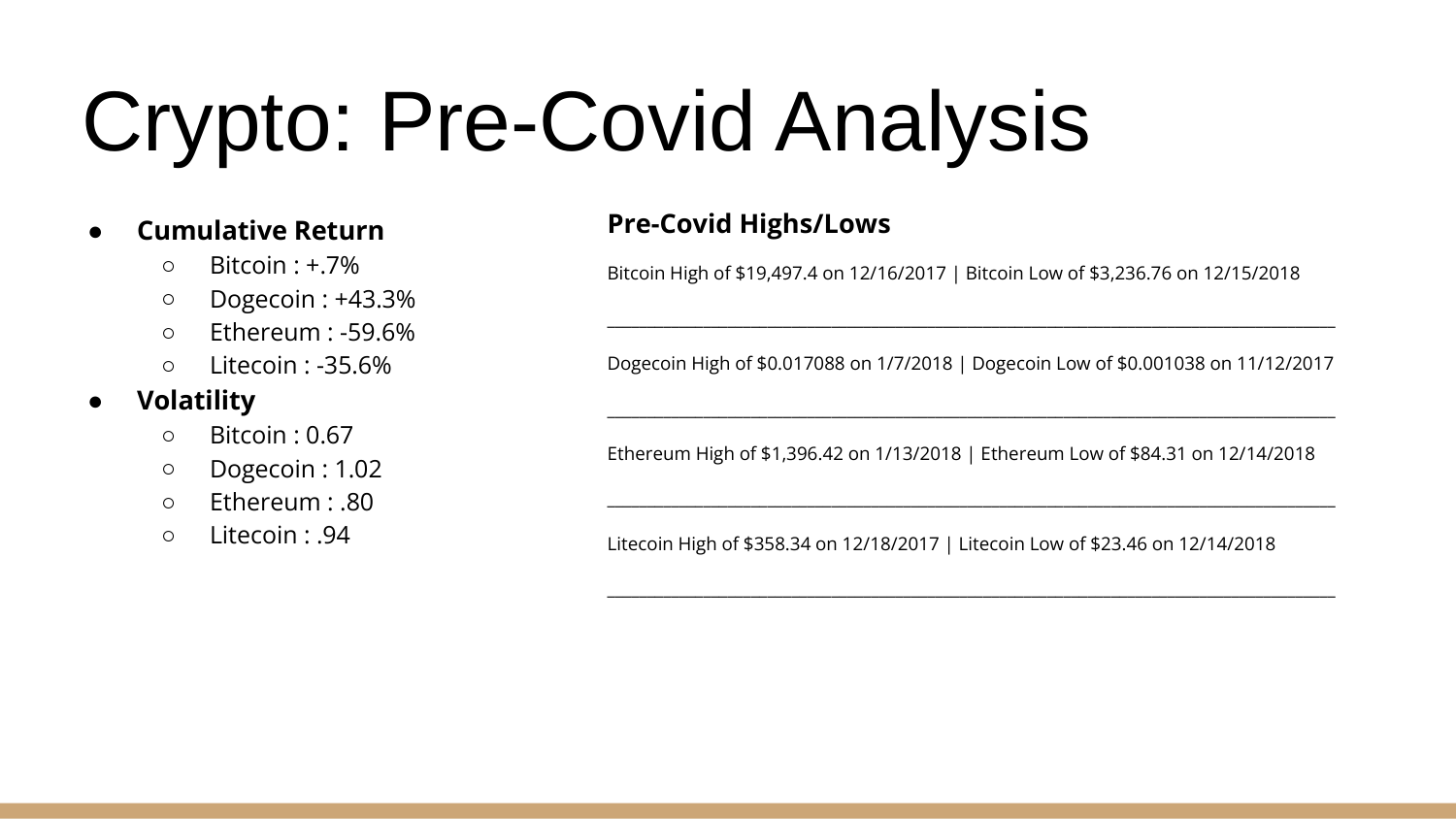

# Crypto: Pre-Covid Analysis
Cumulative Return
Bitcoin : +.7%
Dogecoin : +43.3%
Ethereum : -59.6%
Litecoin : -35.6%
Volatility
Bitcoin : 0.67
Dogecoin : 1.02
Ethereum : .80
Litecoin : .94
Pre-Covid Highs/Lows
Bitcoin High of $19,497.4 on 12/16/2017 | Bitcoin Low of $3,236.76 on 12/15/2018
___________________________________________________________________________________________
Dogecoin High of $0.017088 on 1/7/2018 | Dogecoin Low of $0.001038 on 11/12/2017
___________________________________________________________________________________________
Ethereum High of $1,396.42 on 1/13/2018 | Ethereum Low of $84.31 on 12/14/2018
___________________________________________________________________________________________
Litecoin High of $358.34 on 12/18/2017 | Litecoin Low of $23.46 on 12/14/2018
___________________________________________________________________________________________